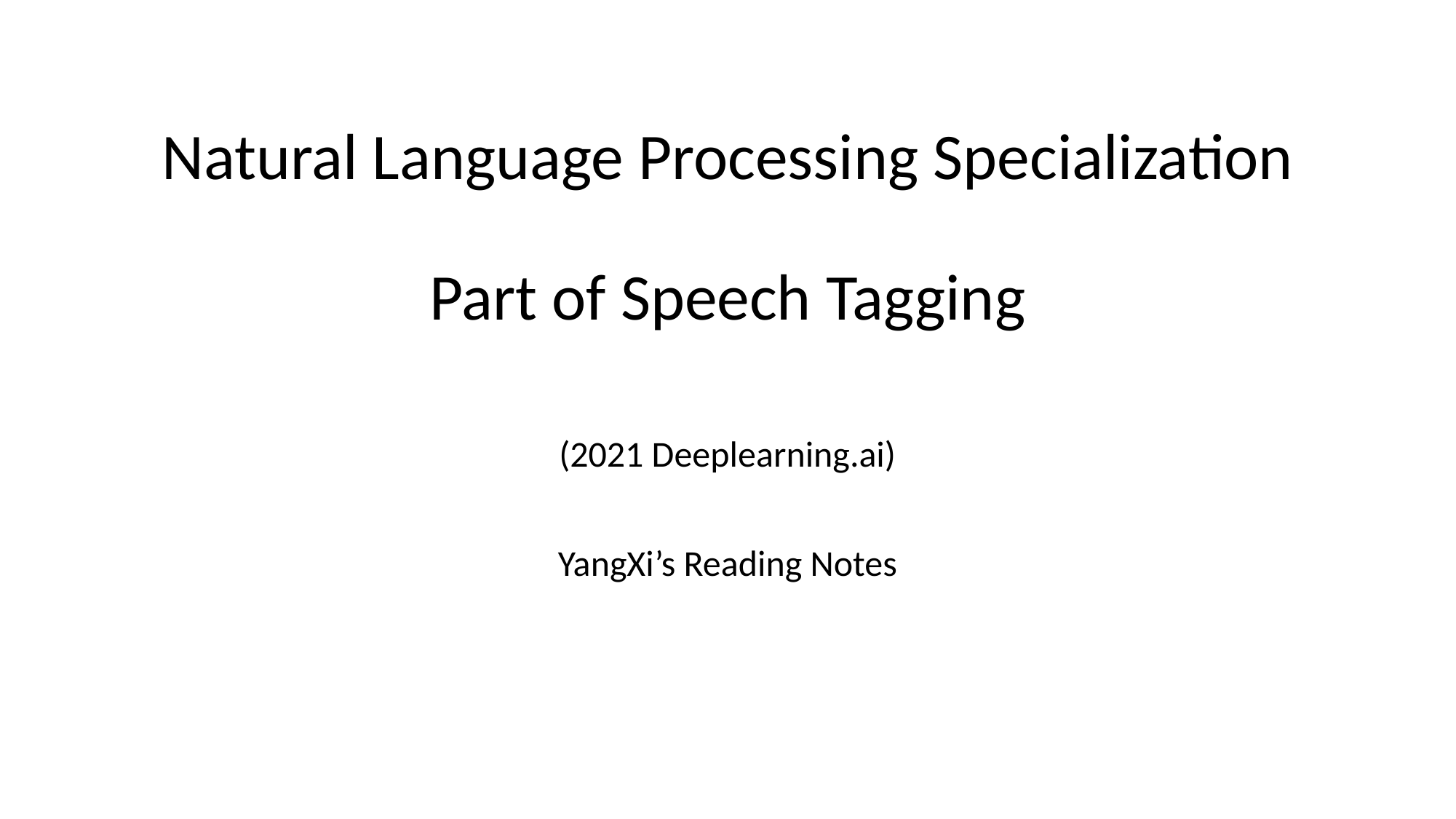

# Natural Language Processing Specialization Part of Speech Tagging
(2021 Deeplearning.ai)

YangXi’s Reading Notes